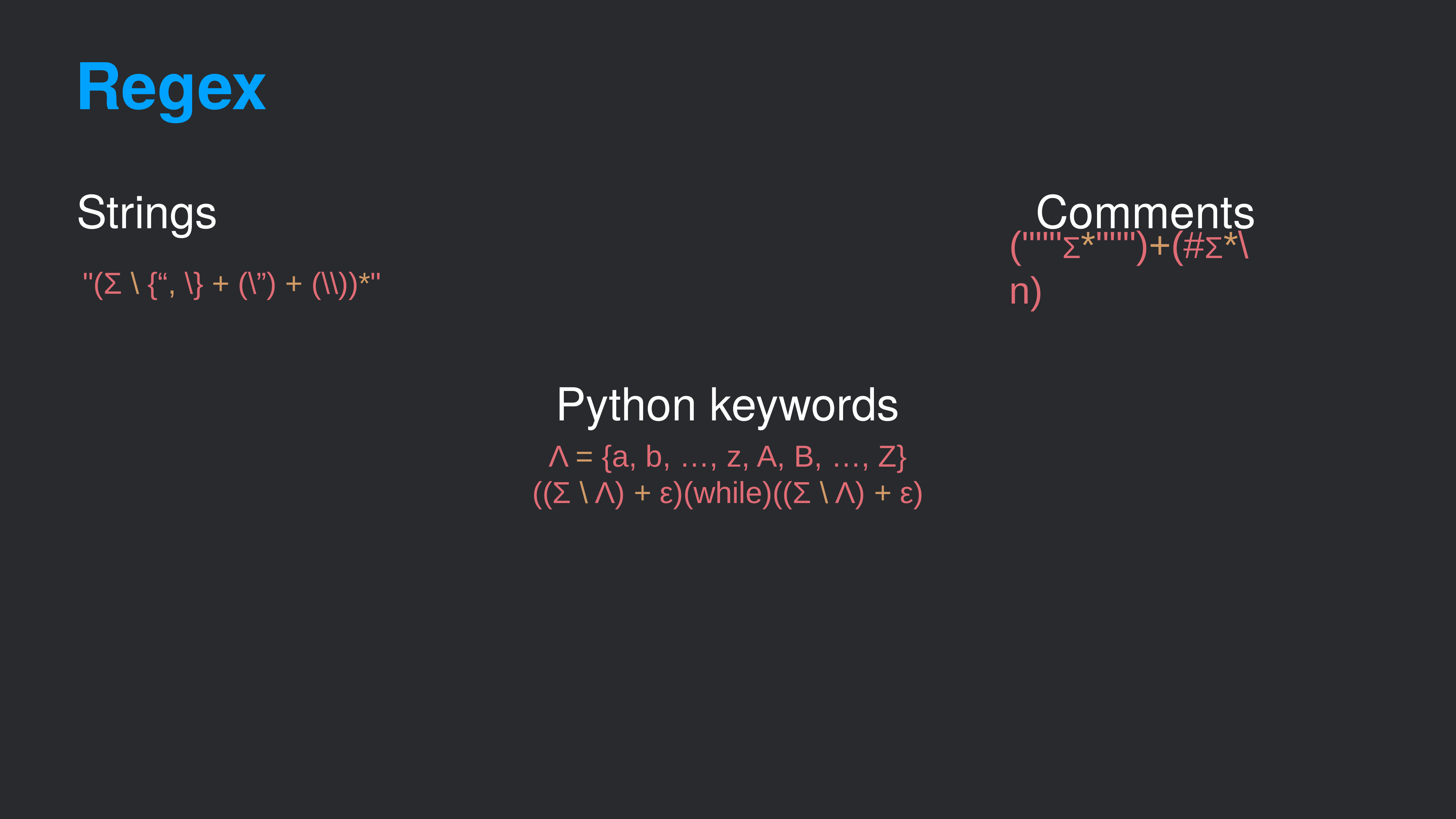

# Regex
Strings
Comments
("""Σ*""")+(#Σ*\n)
"(Σ \ {“, \} + (\”) + (\\))*"
Python keywords

Λ = {a, b, …, z, A, B, …, Z}
((Σ \ Λ) + ε)(while)((Σ \ Λ) + ε)